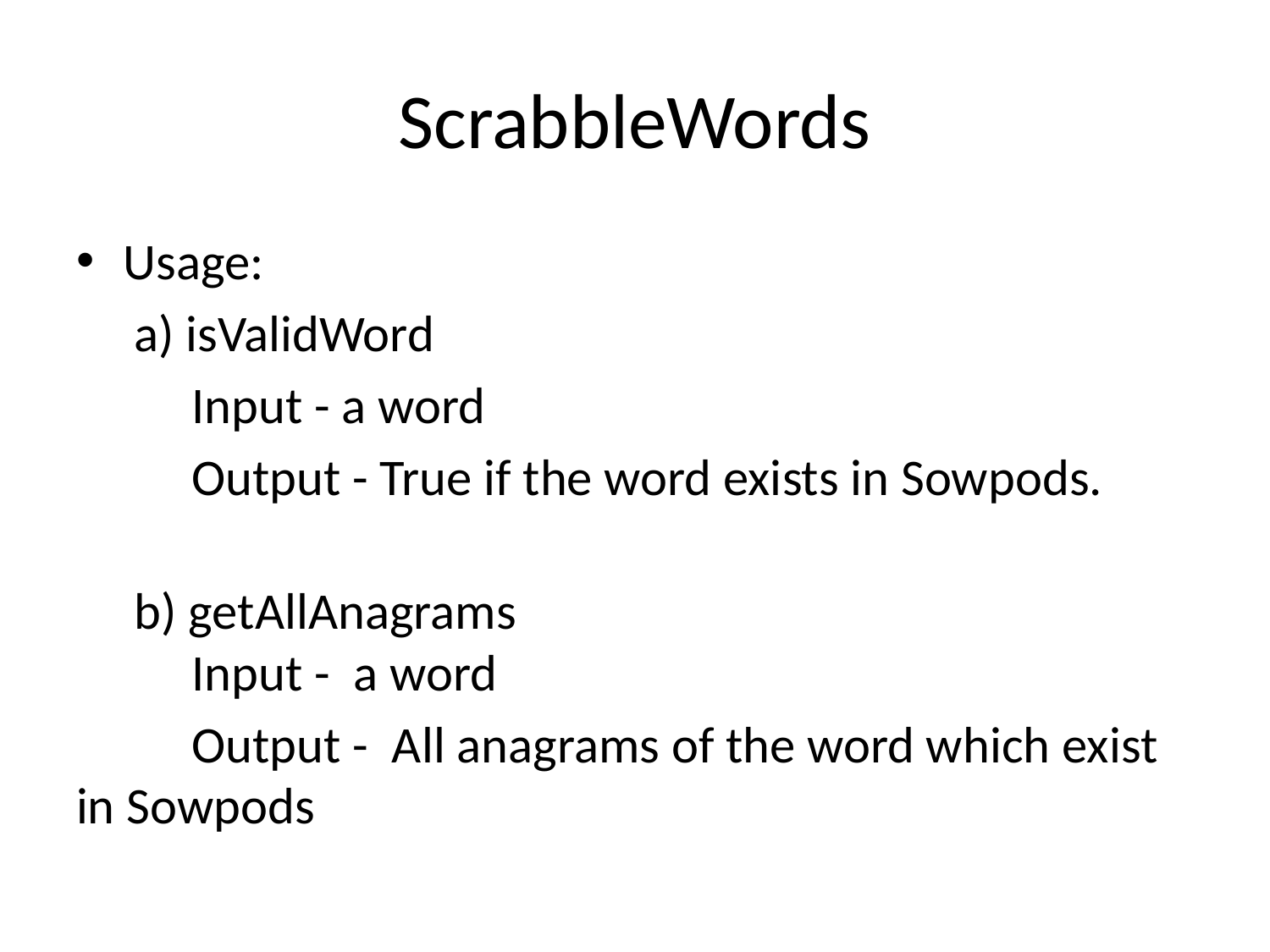

# ScrabbleWords
Usage:
     a) isValidWord
	Input - a word
	Output - True if the word exists in Sowpods.
     b) getAllAnagrams 
	Input -  a word
	Output -  All anagrams of the word which exist in Sowpods